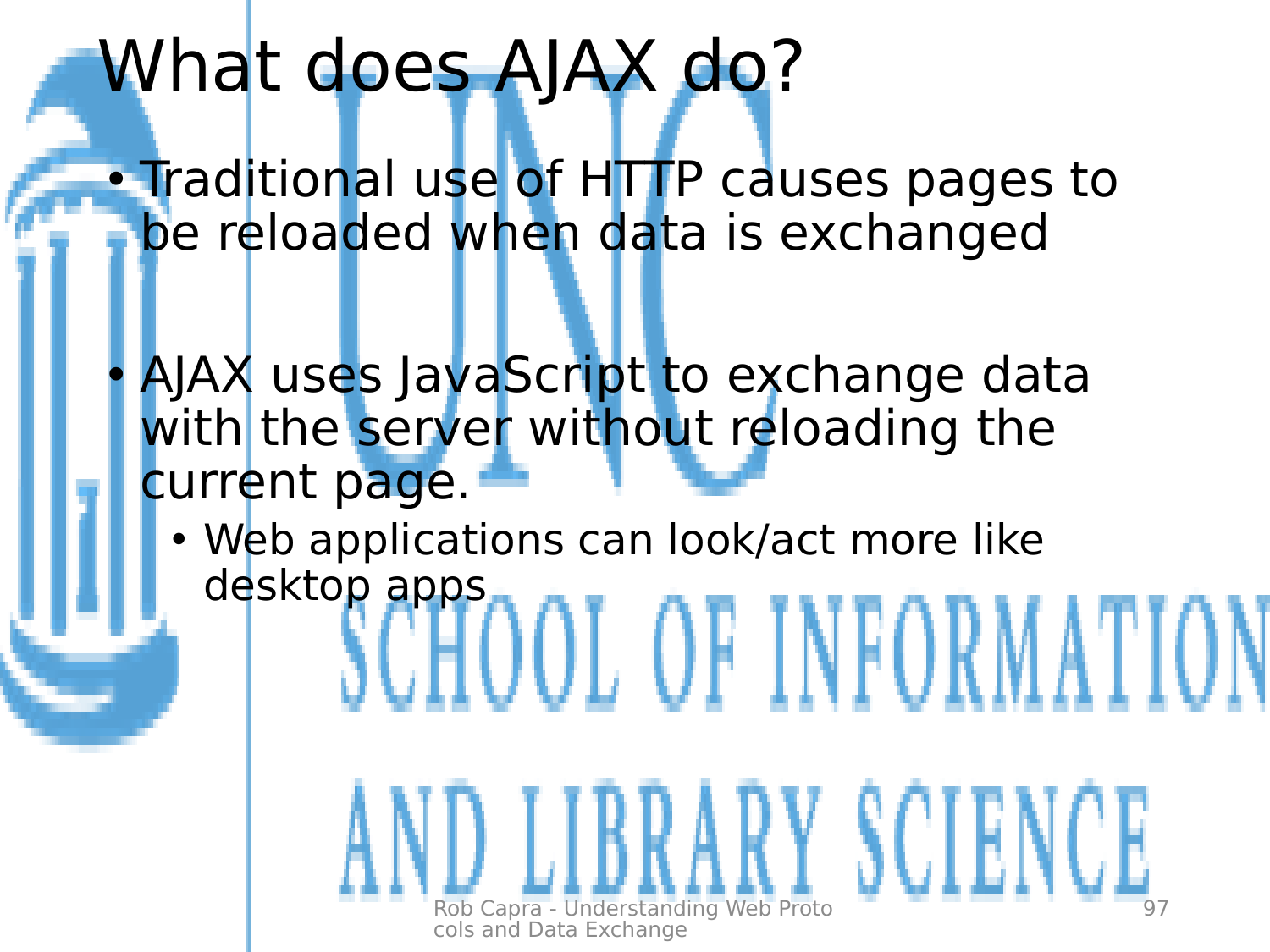

# What does AJAX do?
Traditional use of HTTP causes pages to be reloaded when data is exchanged

AJAX uses JavaScript to exchange data with the server without reloading the current page.
Web applications can look/act more like desktop apps

Rob Capra - Understanding Web Protocols and Data Exchange
97